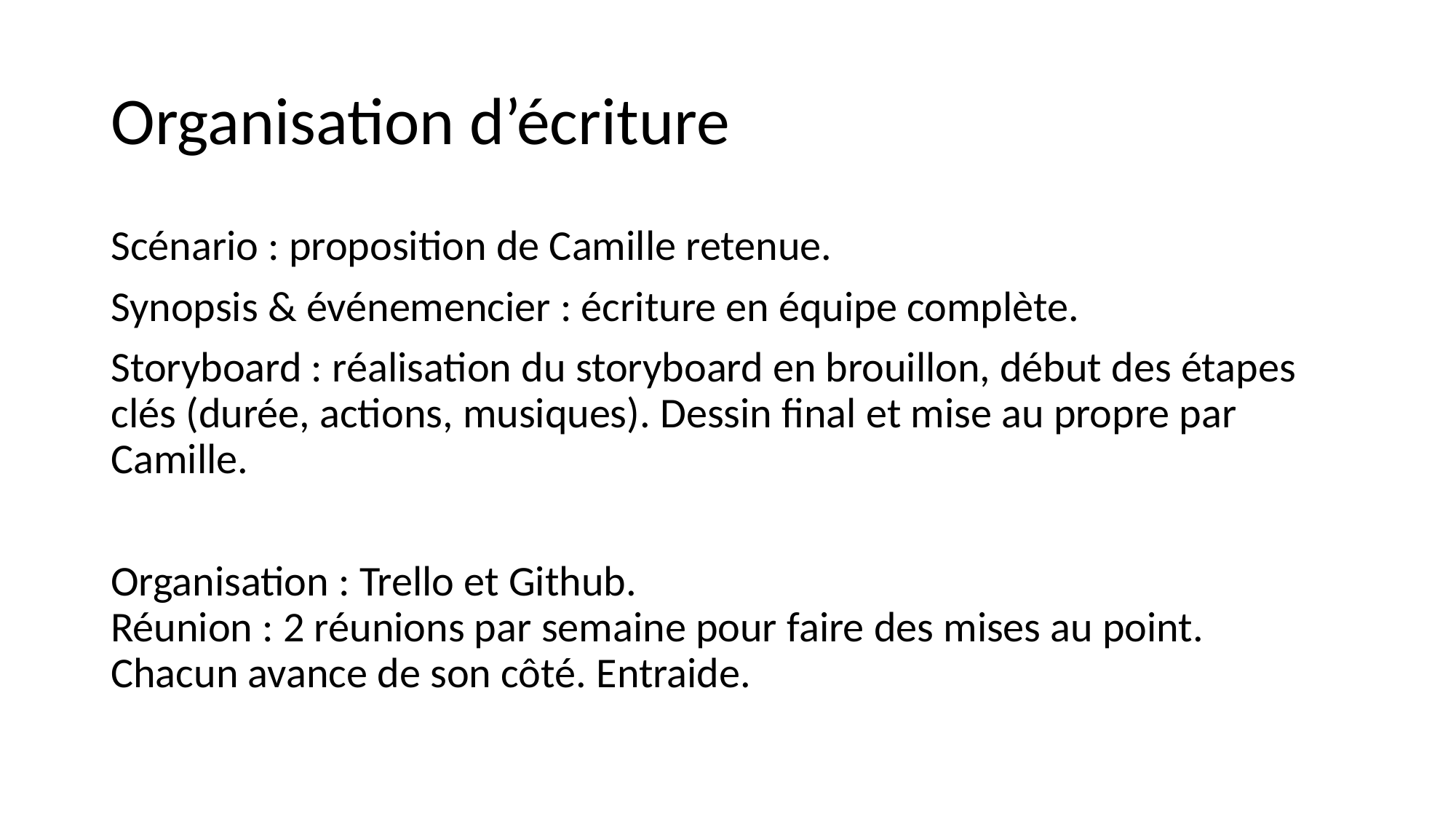

# Organisation d’écriture
Scénario : proposition de Camille retenue.
Synopsis & événemencier : écriture en équipe complète.
Storyboard : réalisation du storyboard en brouillon, début des étapes clés (durée, actions, musiques). Dessin final et mise au propre par Camille.

Organisation : Trello et Github.
Réunion : 2 réunions par semaine pour faire des mises au point.
Chacun avance de son côté. Entraide.